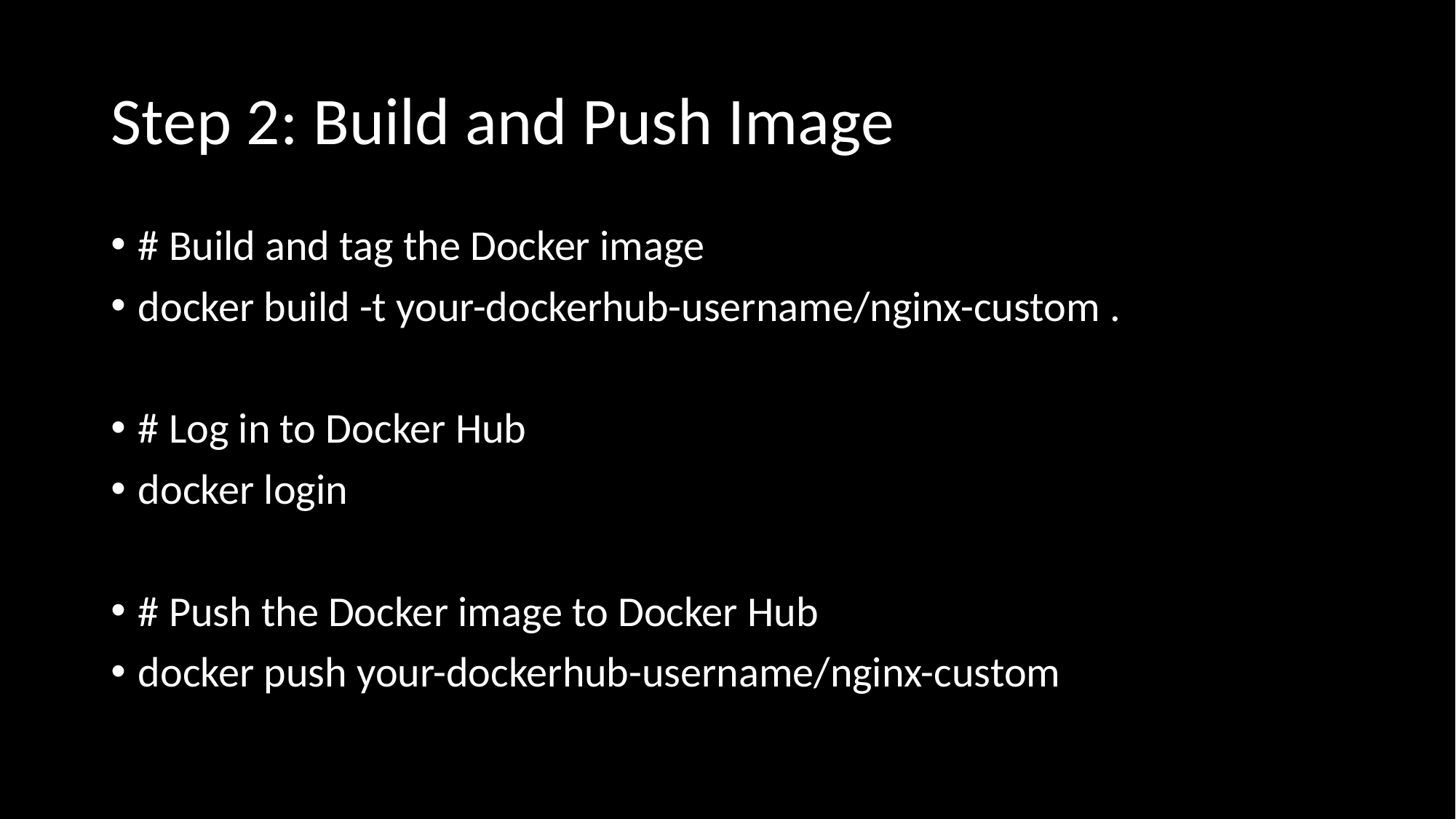

# Step 2: Build and Push Image
# Build and tag the Docker image
docker build -t your-dockerhub-username/nginx-custom .

# Log in to Docker Hub
docker login

# Push the Docker image to Docker Hub
docker push your-dockerhub-username/nginx-custom